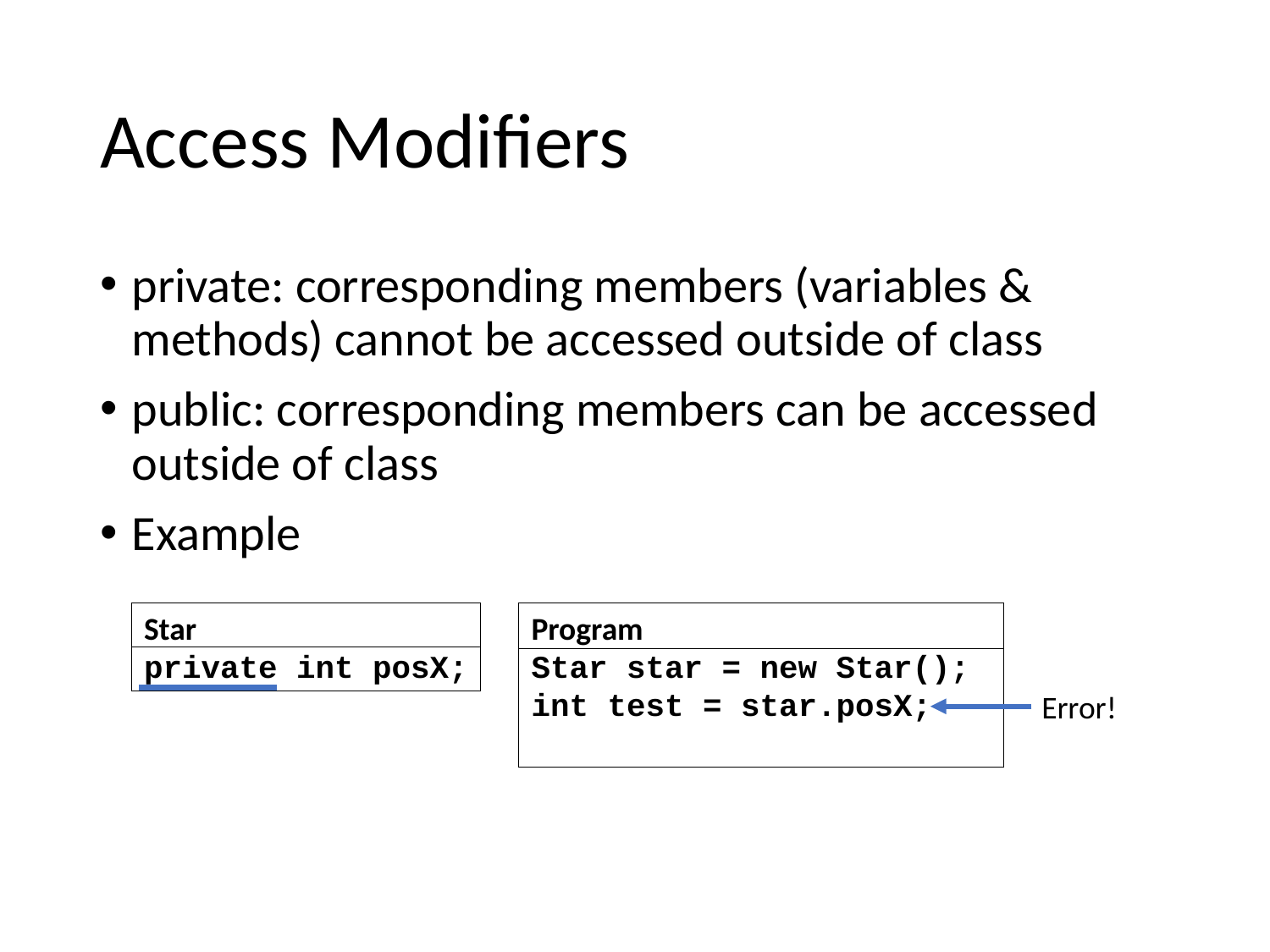

# Access Modifiers
private: corresponding members (variables & methods) cannot be accessed outside of class
public: corresponding members can be accessed outside of class
Example

Star
private int posX;
Program
Star star = new Star();
int test = star.posX;
Error!